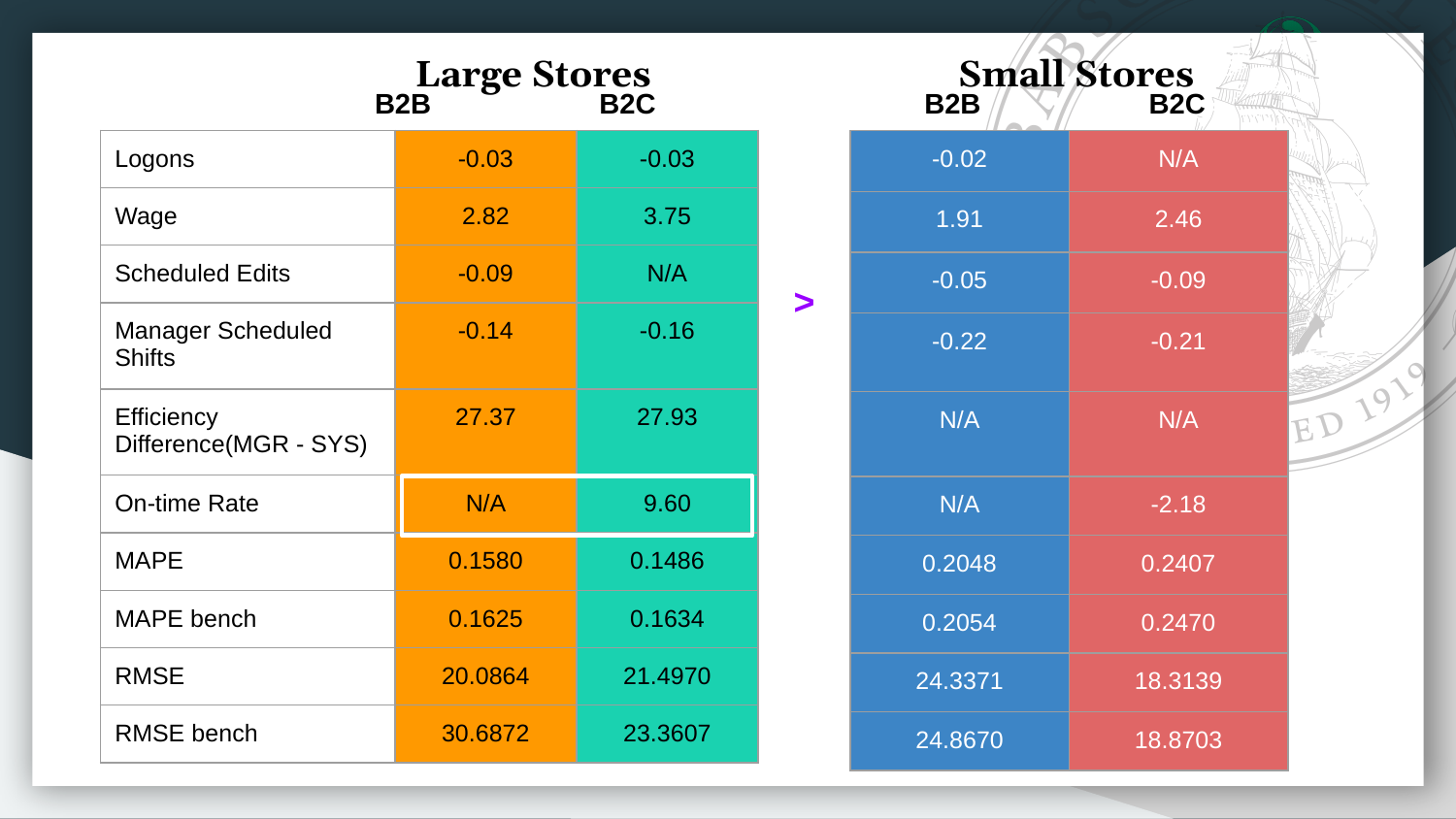

# Large Stores
Small Stores
B2B
B2C
B2B
B2C
| Logons | -0.03 | -0.03 |
| --- | --- | --- |
| Wage | 2.82 | 3.75 |
| Scheduled Edits | -0.09 | N/A |
| Manager Scheduled Shifts | -0.14 | -0.16 |
| Efficiency Difference(MGR - SYS) | 27.37 | 27.93 |
| On-time Rate | N/A | 9.60 |
| MAPE | 0.1580 | 0.1486 |
| MAPE bench | 0.1625 | 0.1634 |
| RMSE | 20.0864 | 21.4970 |
| RMSE bench | 30.6872 | 23.3607 |
| -0.02 | N/A |
| --- | --- |
| 1.91 | 2.46 |
| -0.05 | -0.09 |
| -0.22 | -0.21 |
| N/A | N/A |
| N/A | -2.18 |
| 0.2048 | 0.2407 |
| 0.2054 | 0.2470 |
| 24.3371 | 18.3139 |
| 24.8670 | 18.8703 |
>